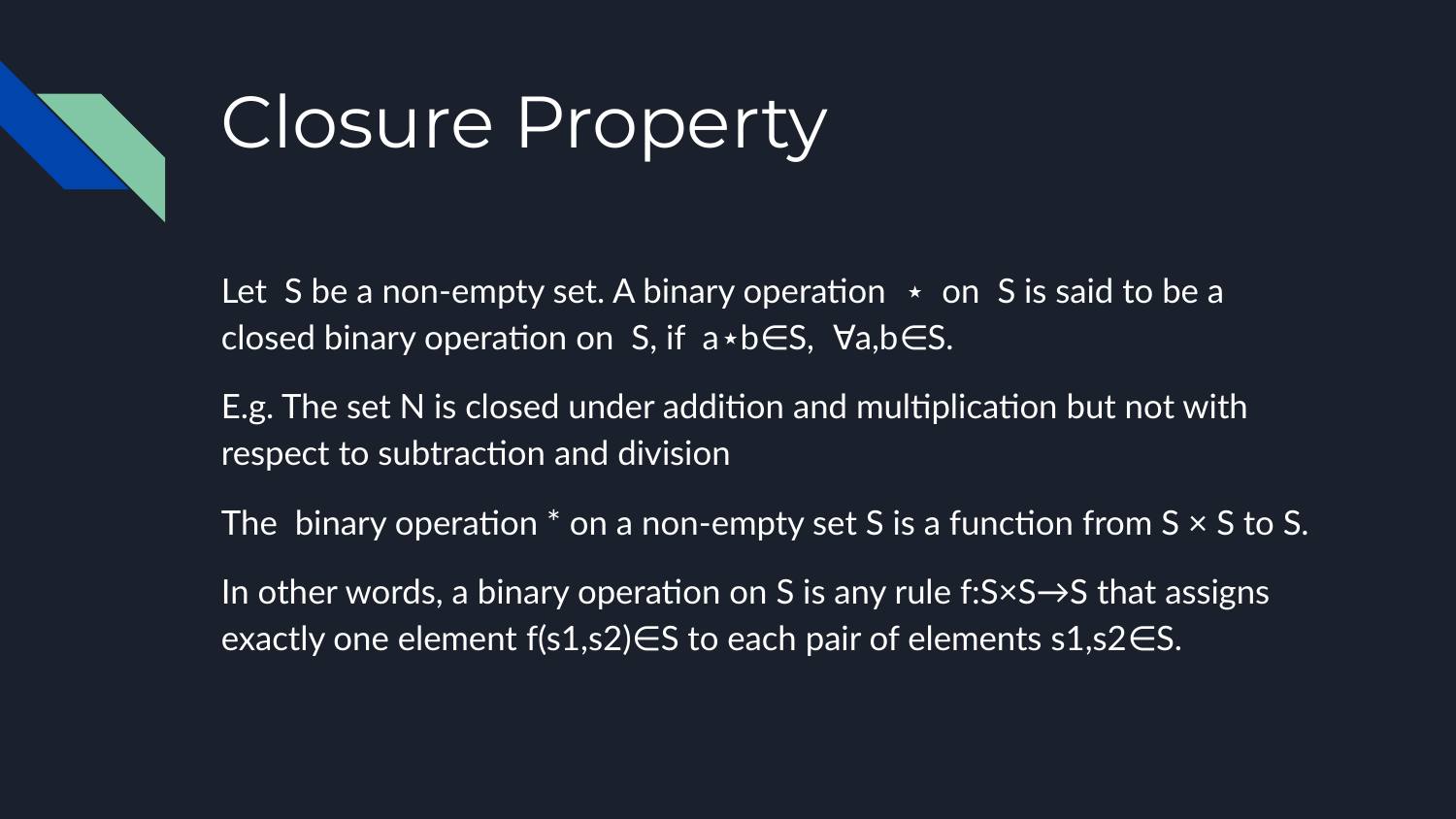

# Closure Property
Let  S be a non-empty set. A binary operation  ⋆  on  S is said to be a closed binary operation on  S, if  a⋆b∈S,  ∀a,b∈S.
E.g. The set N is closed under addition and multiplication but not with respect to subtraction and division
The  binary operation * on a non-empty set S is a function from S × S to S.
In other words, a binary operation on S is any rule f:S×S→S that assigns exactly one element f(s1,s2)∈S to each pair of elements s1,s2∈S.